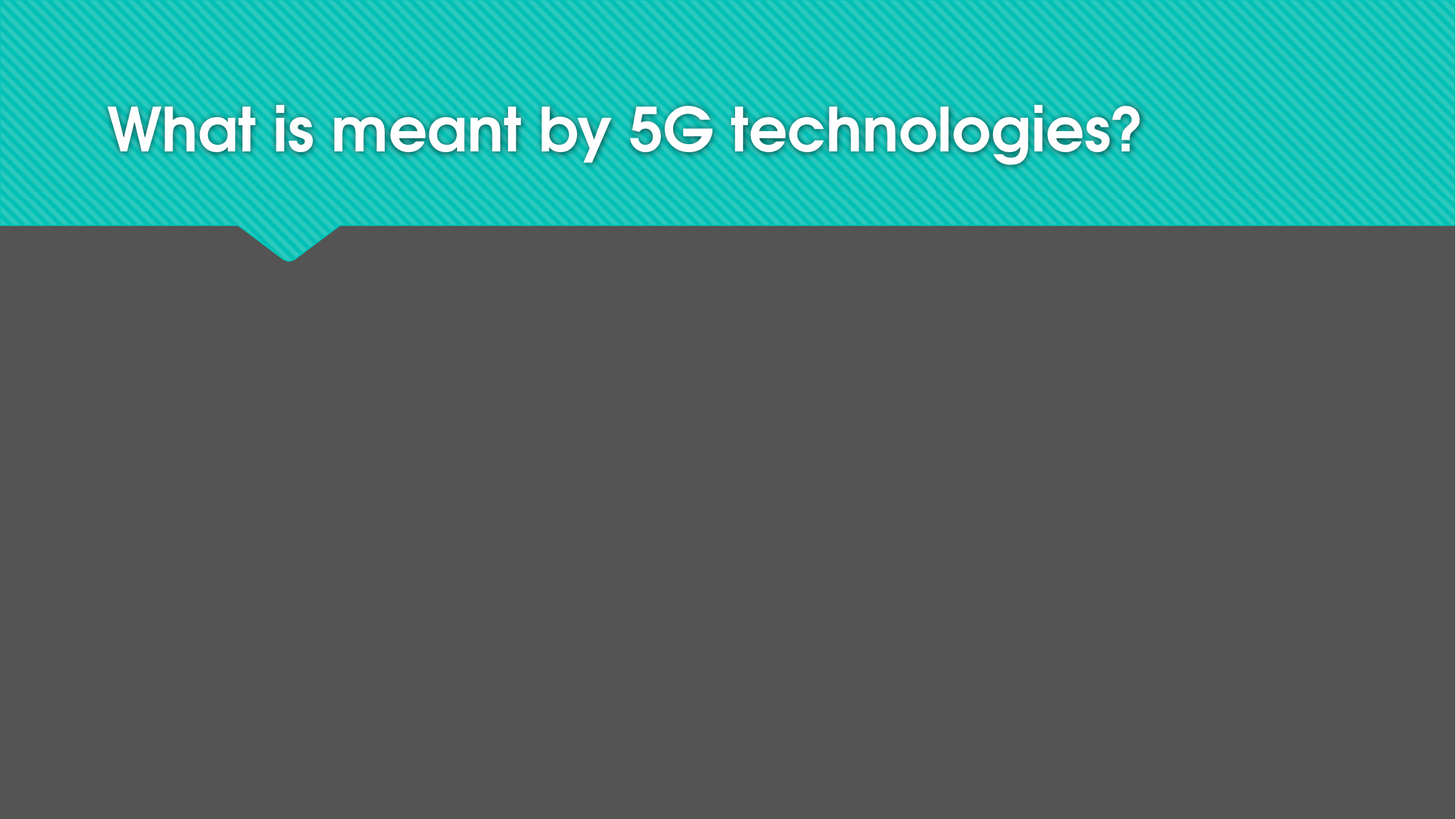

# What is meant by 5G technologies?